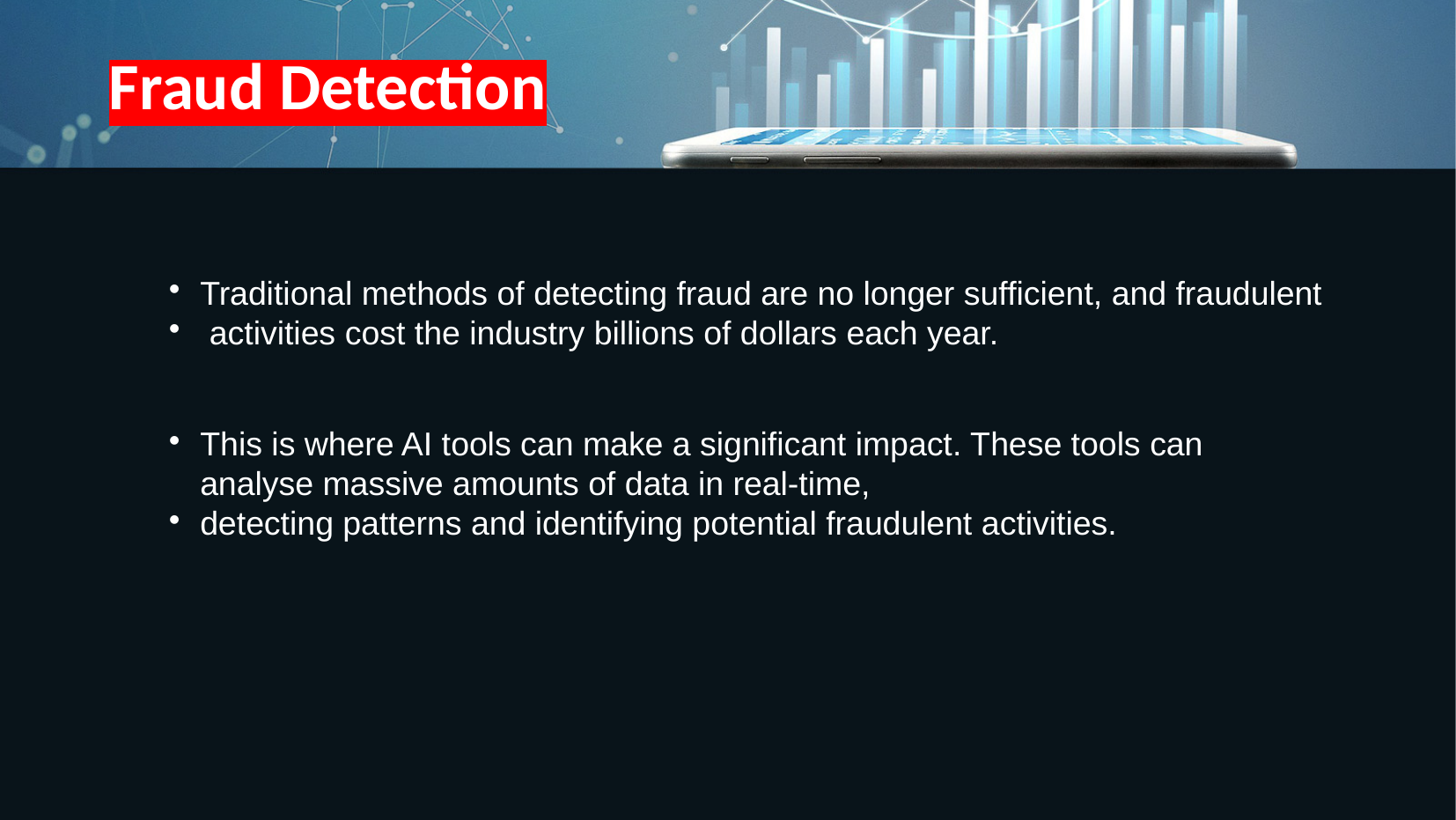

Fraud Detection
Traditional methods of detecting fraud are no longer sufficient, and fraudulent
 activities cost the industry billions of dollars each year.
This is where AI tools can make a significant impact. These tools can analyse massive amounts of data in real-time,
detecting patterns and identifying potential fraudulent activities.